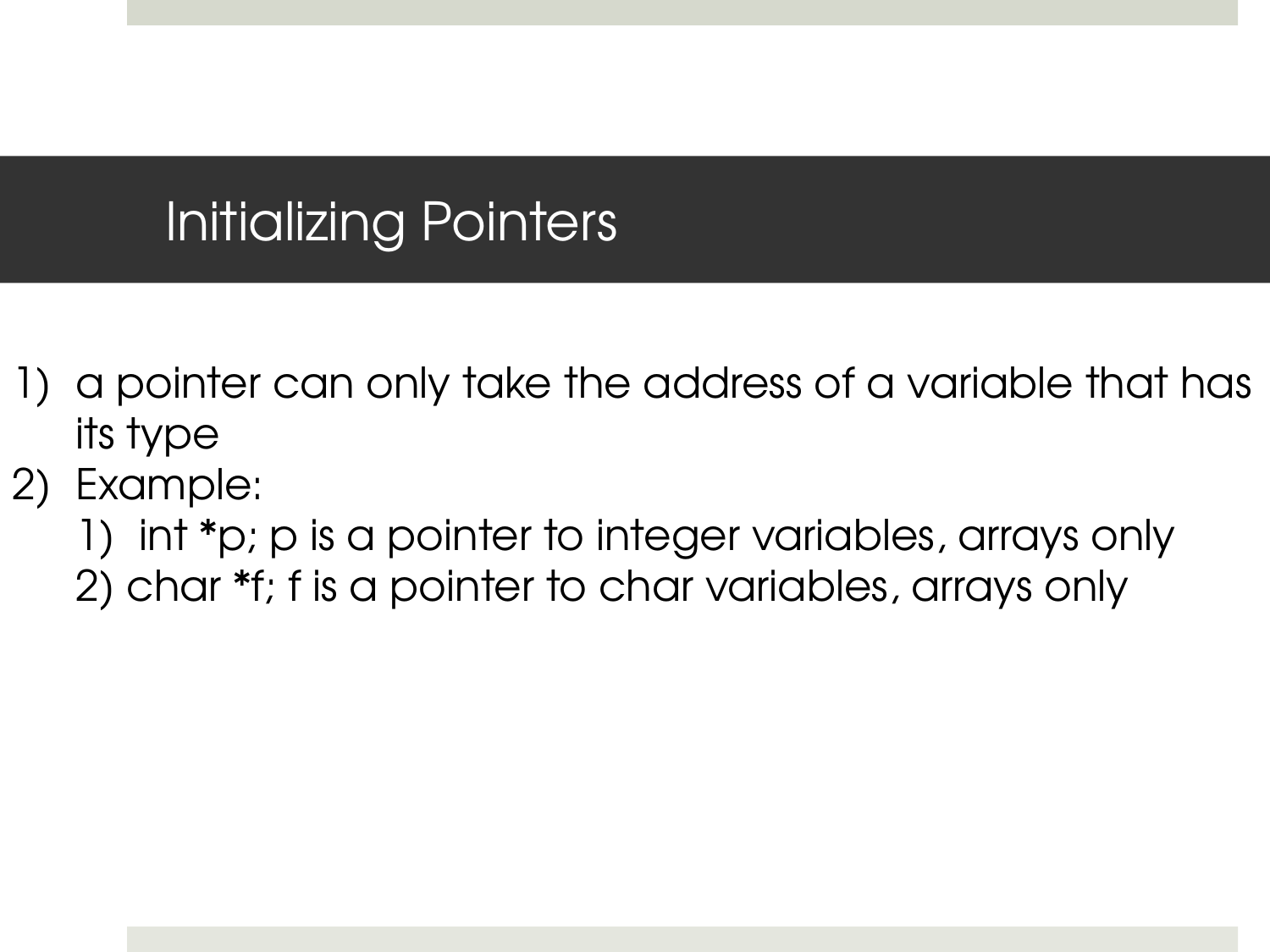

# Initializing Pointers
a pointer can only take the address of a variable that has its type
Example:
int *p; p is a pointer to integer variables, arrays only
2) char *f; f is a pointer to char variables, arrays only